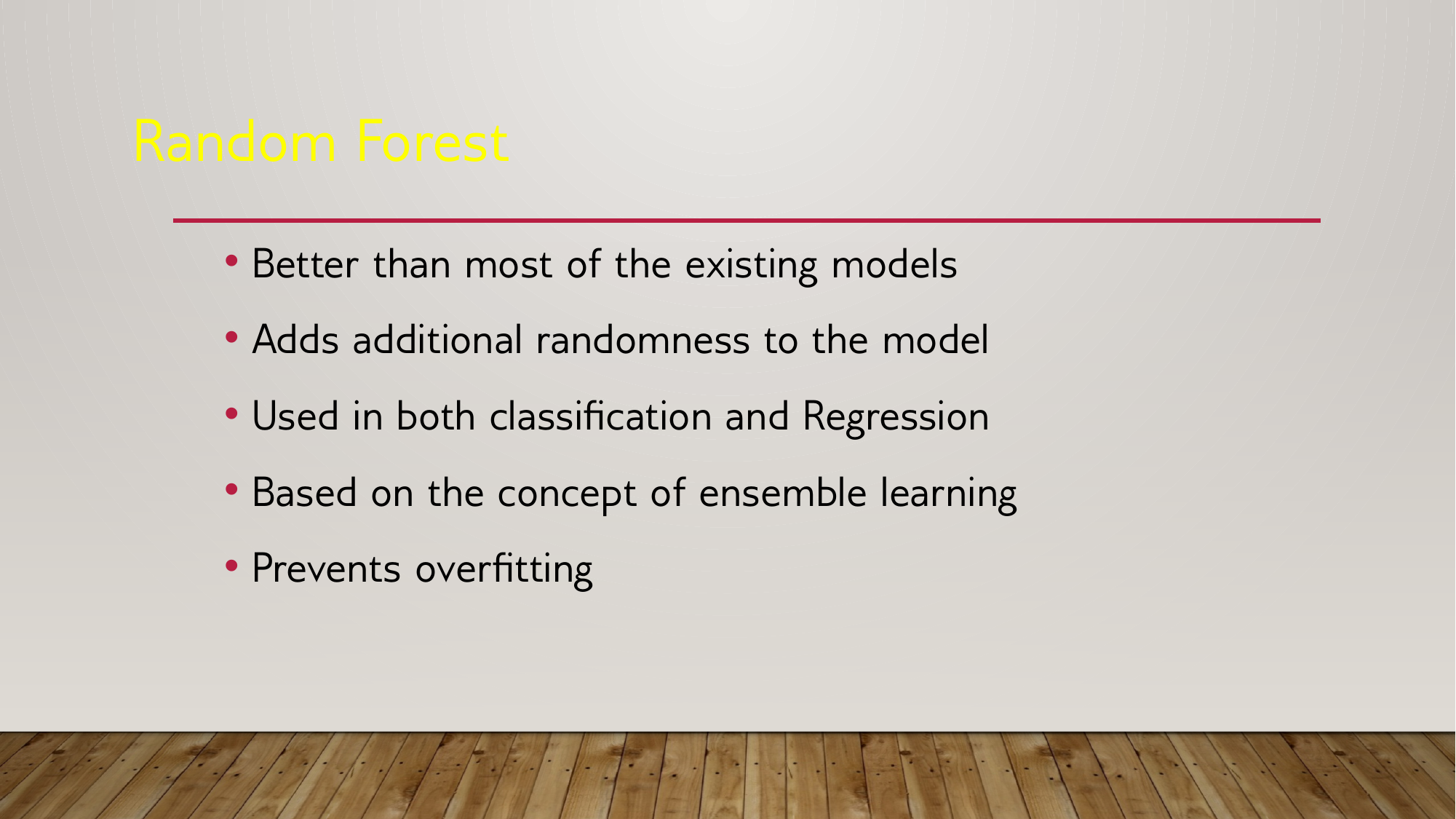

Random Forest
Better than most of the existing models
Adds additional randomness to the model
Used in both classification and Regression
Based on the concept of ensemble learning
Prevents overfitting